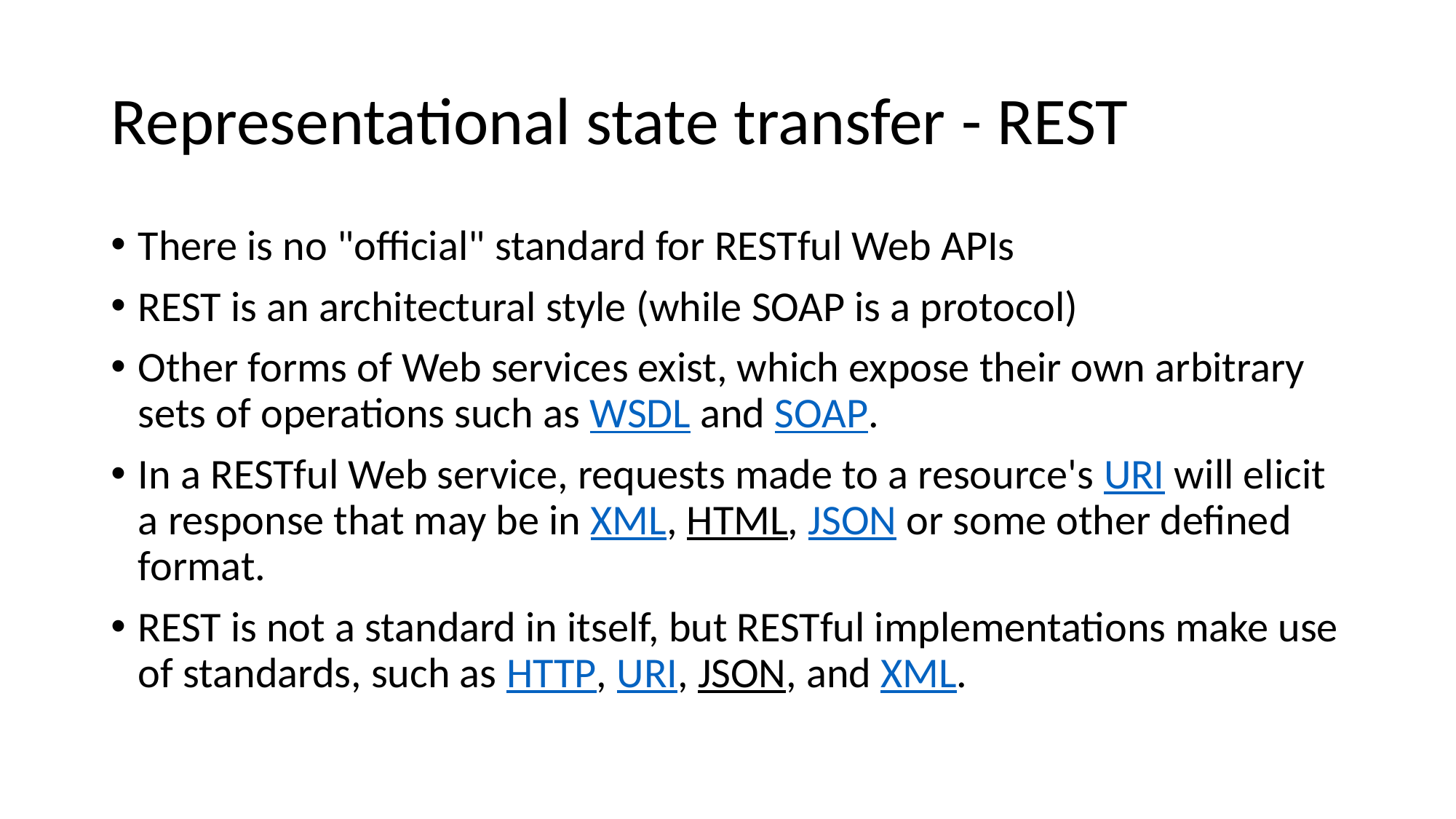

# Representational state transfer - REST
There is no "official" standard for RESTful Web APIs
REST is an architectural style (while SOAP is a protocol)
Other forms of Web services exist, which expose their own arbitrary sets of operations such as WSDL and SOAP.
In a RESTful Web service, requests made to a resource's URI will elicit a response that may be in XML, HTML, JSON or some other defined format.
REST is not a standard in itself, but RESTful implementations make use of standards, such as HTTP, URI, JSON, and XML.